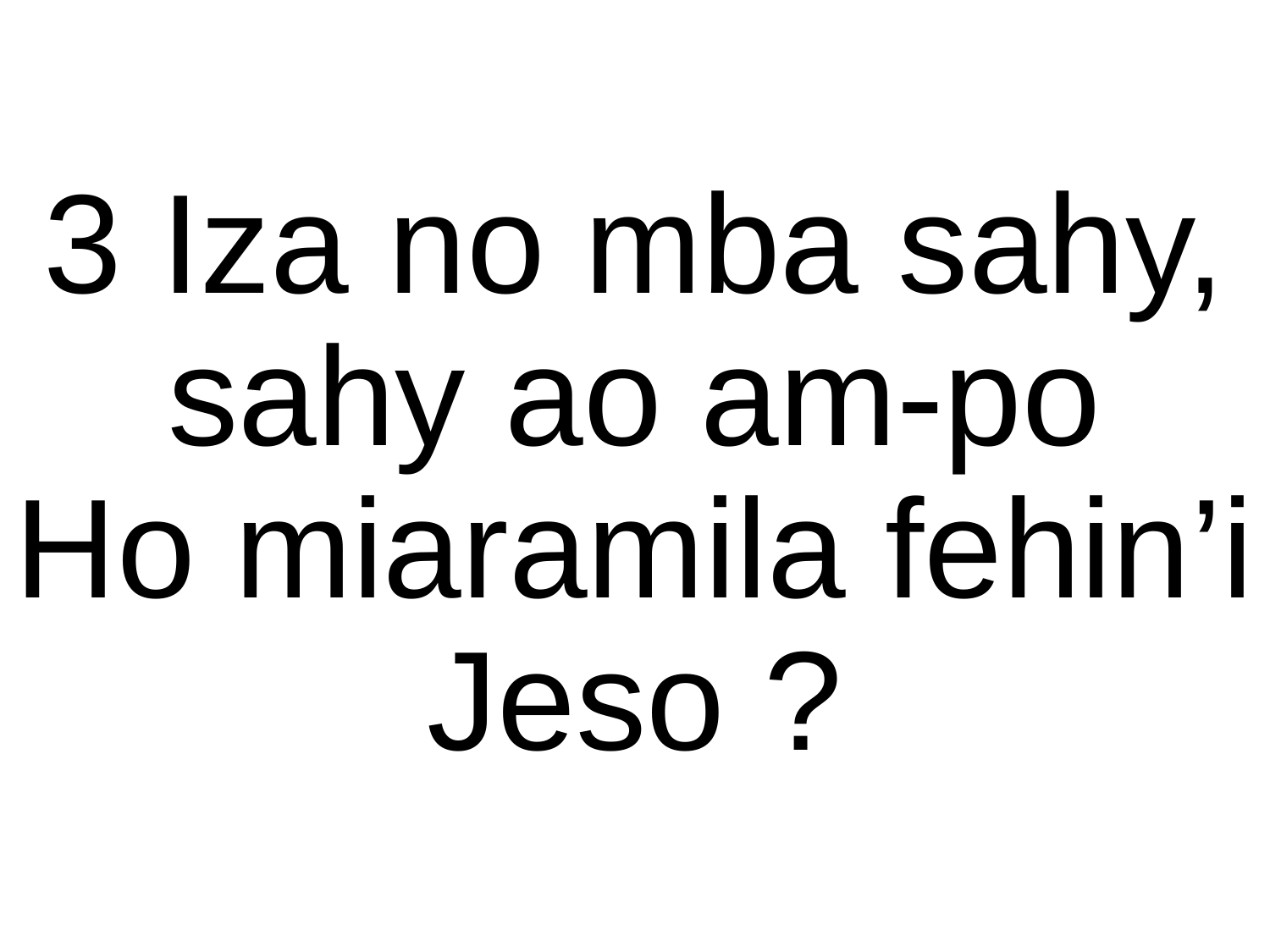

3 Iza no mba sahy, sahy ao am-po
Ho miaramila fehin’i Jeso ?